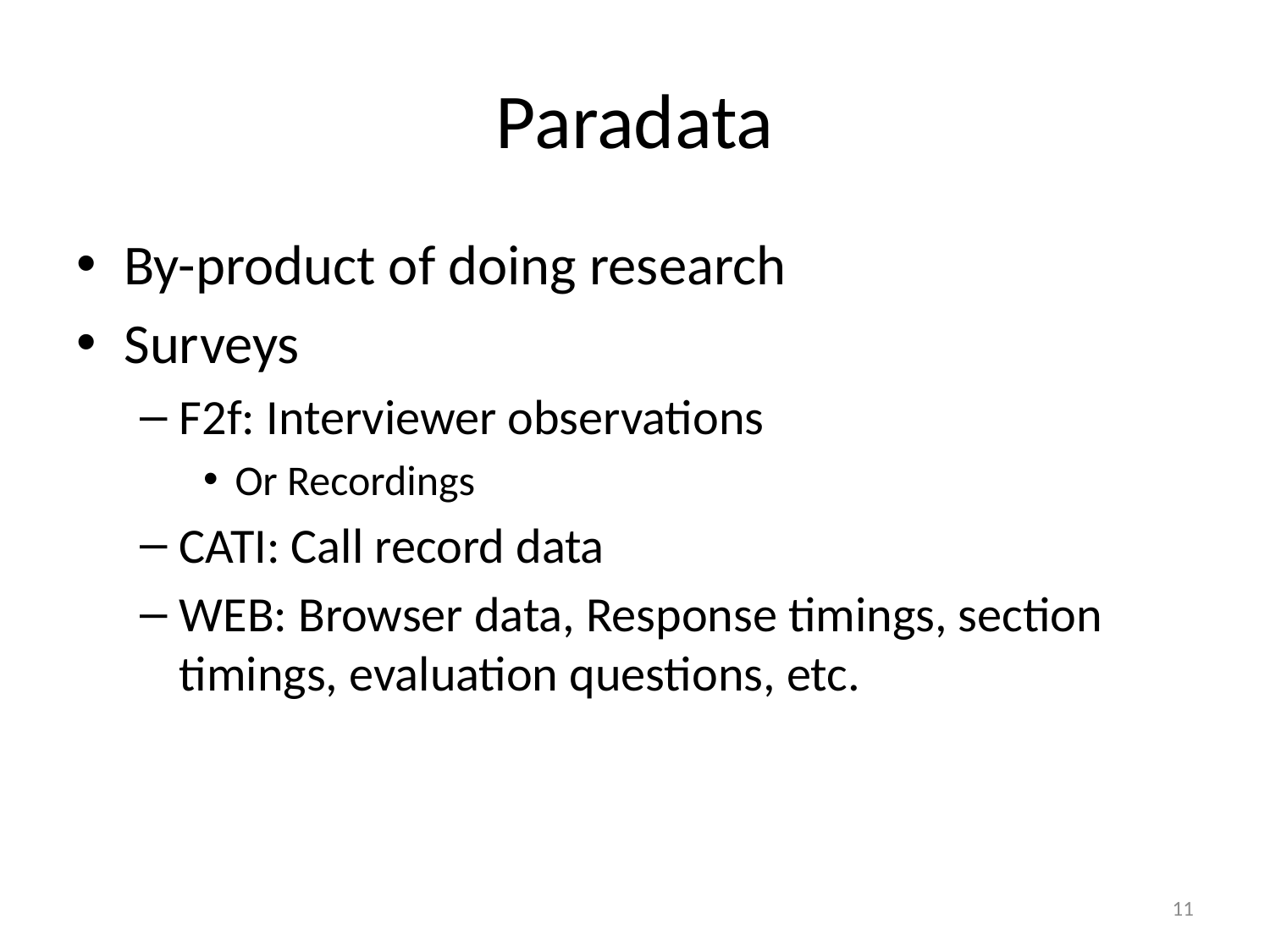

# Paradata
By-product of doing research
Surveys
F2f: Interviewer observations
Or Recordings
CATI: Call record data
WEB: Browser data, Response timings, section timings, evaluation questions, etc.

11